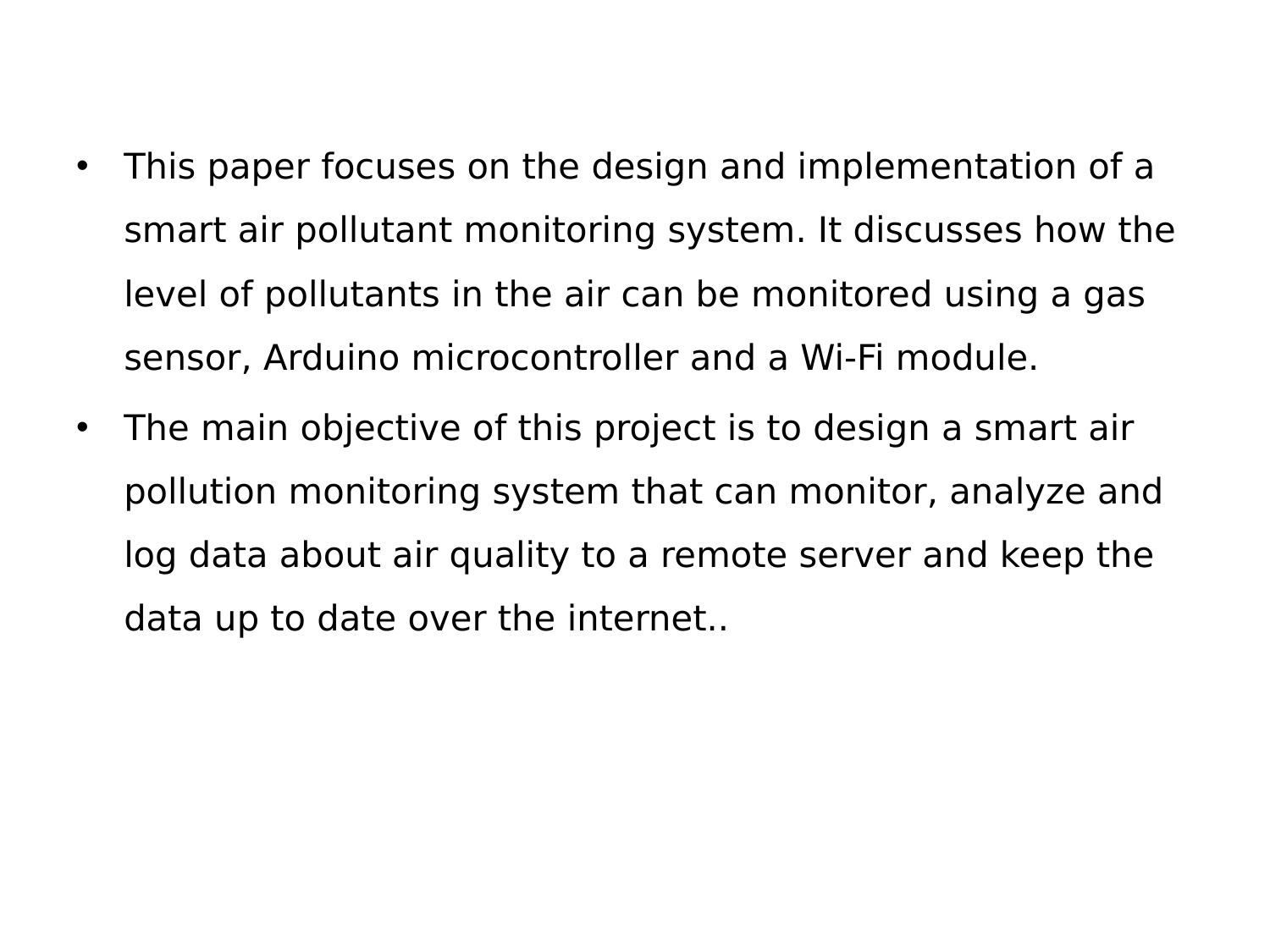

This paper focuses on the design and implementation of a smart air pollutant monitoring system. It discusses how the level of pollutants in the air can be monitored using a gas sensor, Arduino microcontroller and a Wi-Fi module.
The main objective of this project is to design a smart air pollution monitoring system that can monitor, analyze and log data about air quality to a remote server and keep the data up to date over the internet..